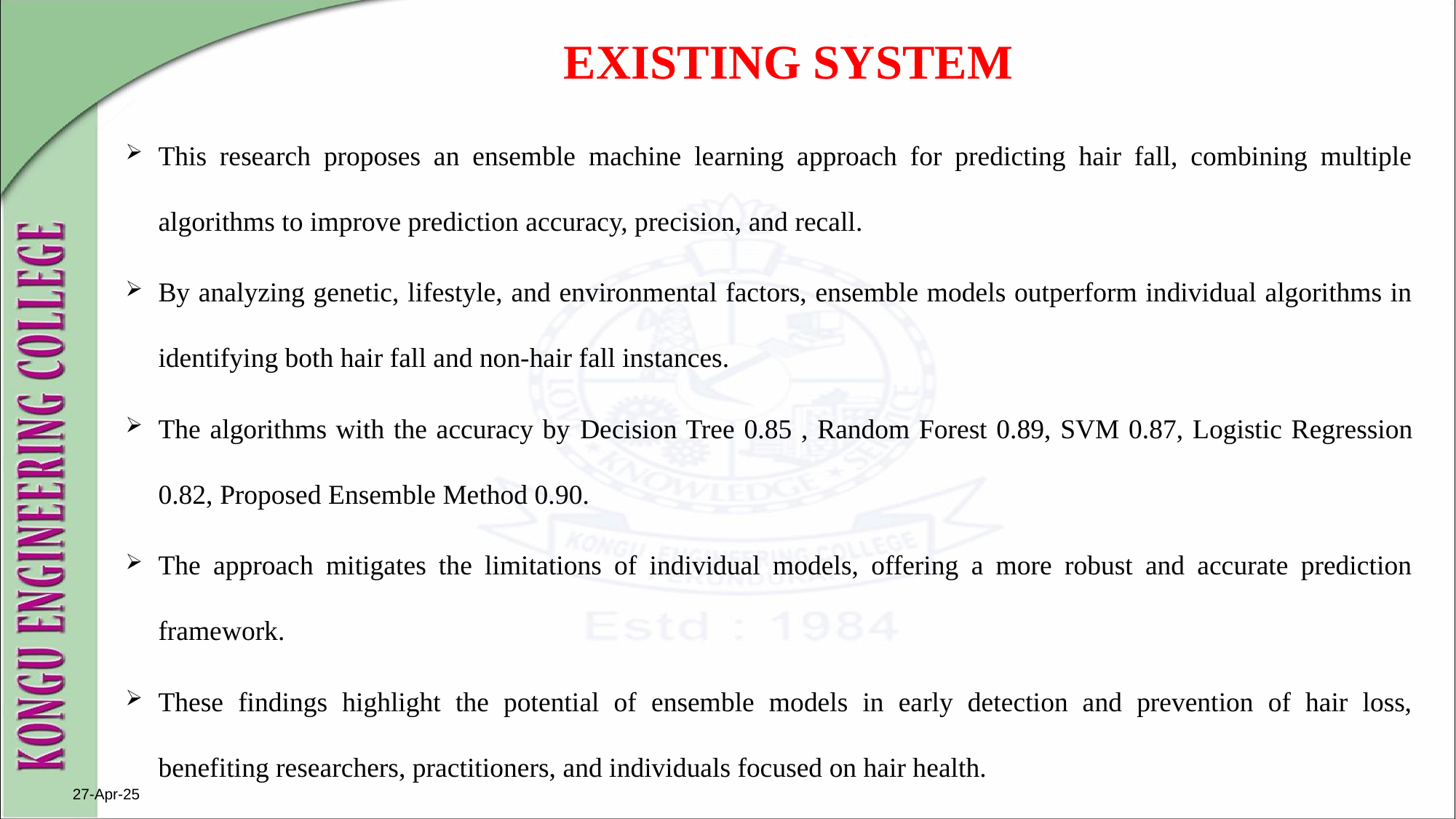

# EXISTING SYSTEM
This research proposes an ensemble machine learning approach for predicting hair fall, combining multiple algorithms to improve prediction accuracy, precision, and recall.
By analyzing genetic, lifestyle, and environmental factors, ensemble models outperform individual algorithms in identifying both hair fall and non-hair fall instances.
The algorithms with the accuracy by Decision Tree 0.85 , Random Forest 0.89, SVM 0.87, Logistic Regression 0.82, Proposed Ensemble Method 0.90.
The approach mitigates the limitations of individual models, offering a more robust and accurate prediction framework.
These findings highlight the potential of ensemble models in early detection and prevention of hair loss, benefiting researchers, practitioners, and individuals focused on hair health.

27-Apr-25